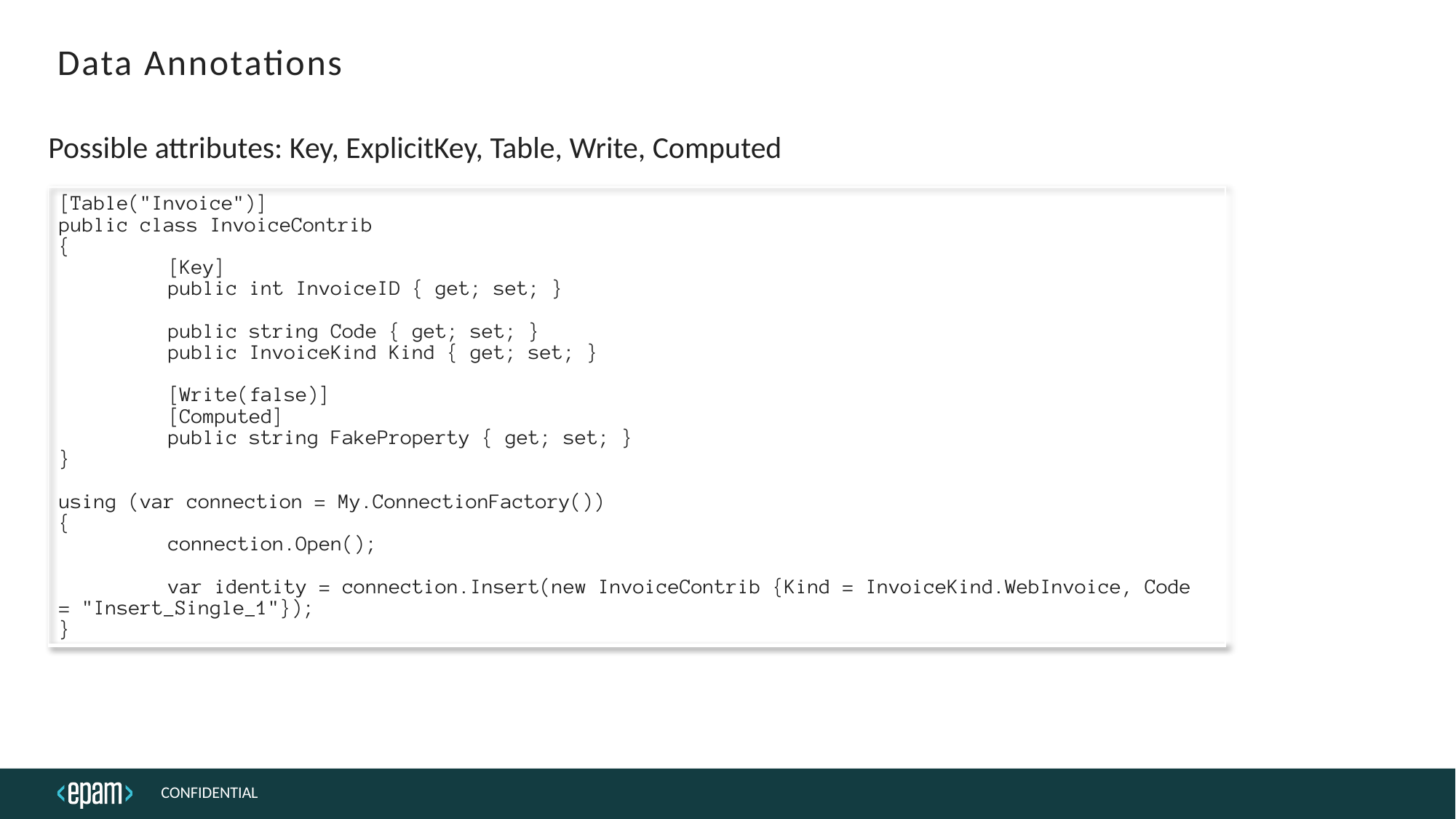

# Data Annotations
Possible attributes: Key, ExplicitKey, Table, Write, Computed
| [Table("Invoice")] public class InvoiceContrib { [Key] public int InvoiceID { get; set; } public string Code { get; set; } public InvoiceKind Kind { get; set; } [Write(false)] [Computed] public string FakeProperty { get; set; } } using (var connection = My.ConnectionFactory()) { connection.Open(); var identity = connection.Insert(new InvoiceContrib {Kind = InvoiceKind.WebInvoice, Code = "Insert\_Single\_1"}); } |
| --- |